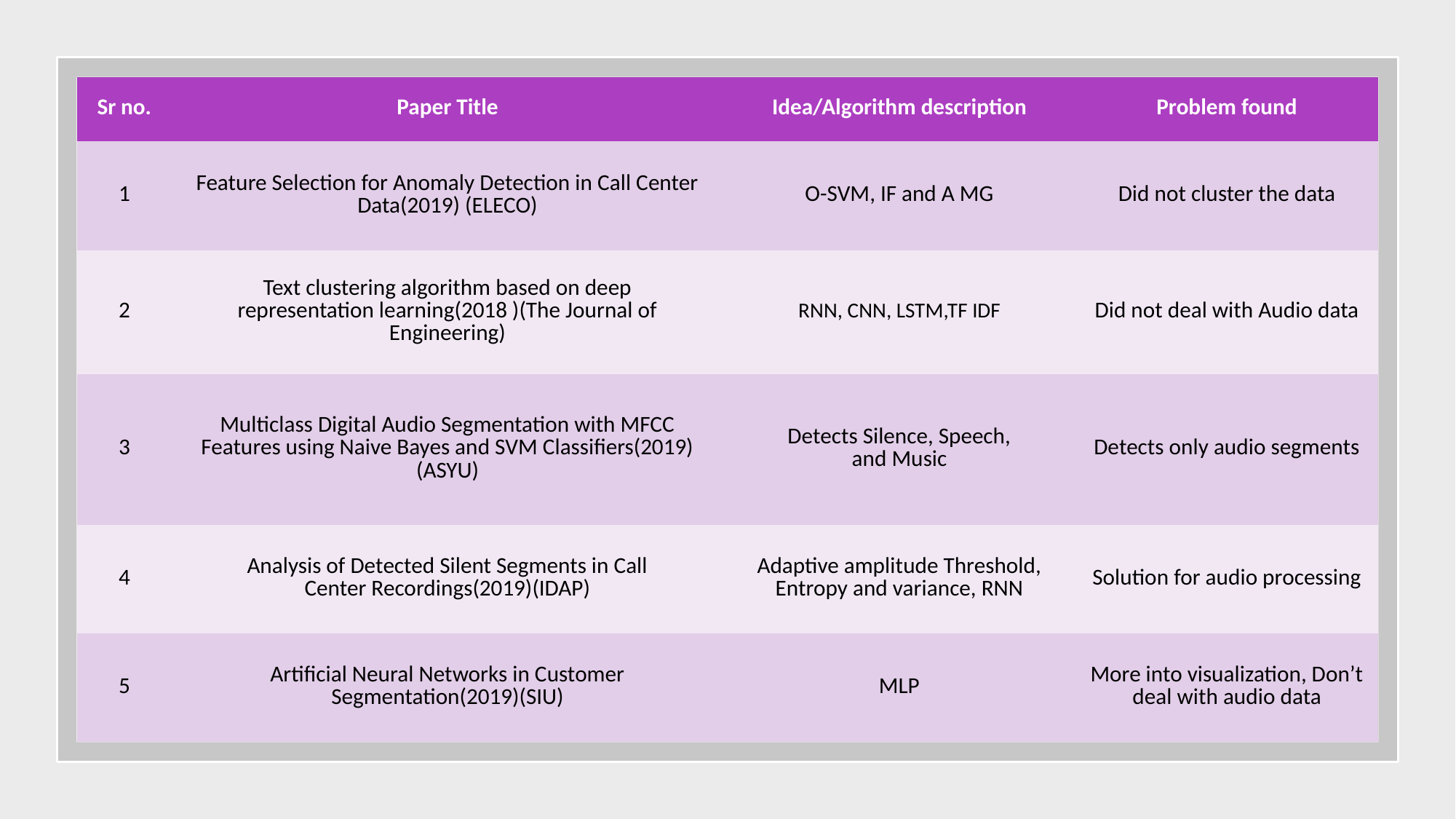

| Sr no. | Paper Title | Idea/Algorithm description | Problem found |
| --- | --- | --- | --- |
| 1 | Feature Selection for Anomaly Detection in Call Center Data(2019) (ELECO) | O-SVM, IF and A MG | Did not cluster the data |
| 2 | Text clustering algorithm based on deep representation learning(2018 )(The Journal of Engineering) | RNN, CNN, LSTM,TF IDF | Did not deal with Audio data |
| 3 | Multiclass Digital Audio Segmentation with MFCC Features using Naive Bayes and SVM Classifiers(2019)(ASYU) | Detects Silence, Speech, and Music | Detects only audio segments |
| 4 | Analysis of Detected Silent Segments in Call Center Recordings(2019)(IDAP) | Adaptive amplitude Threshold, Entropy and variance, RNN | Solution for audio processing |
| 5 | Artificial Neural Networks in Customer Segmentation(2019)(SIU) | MLP | More into visualization, Don’t deal with audio data |